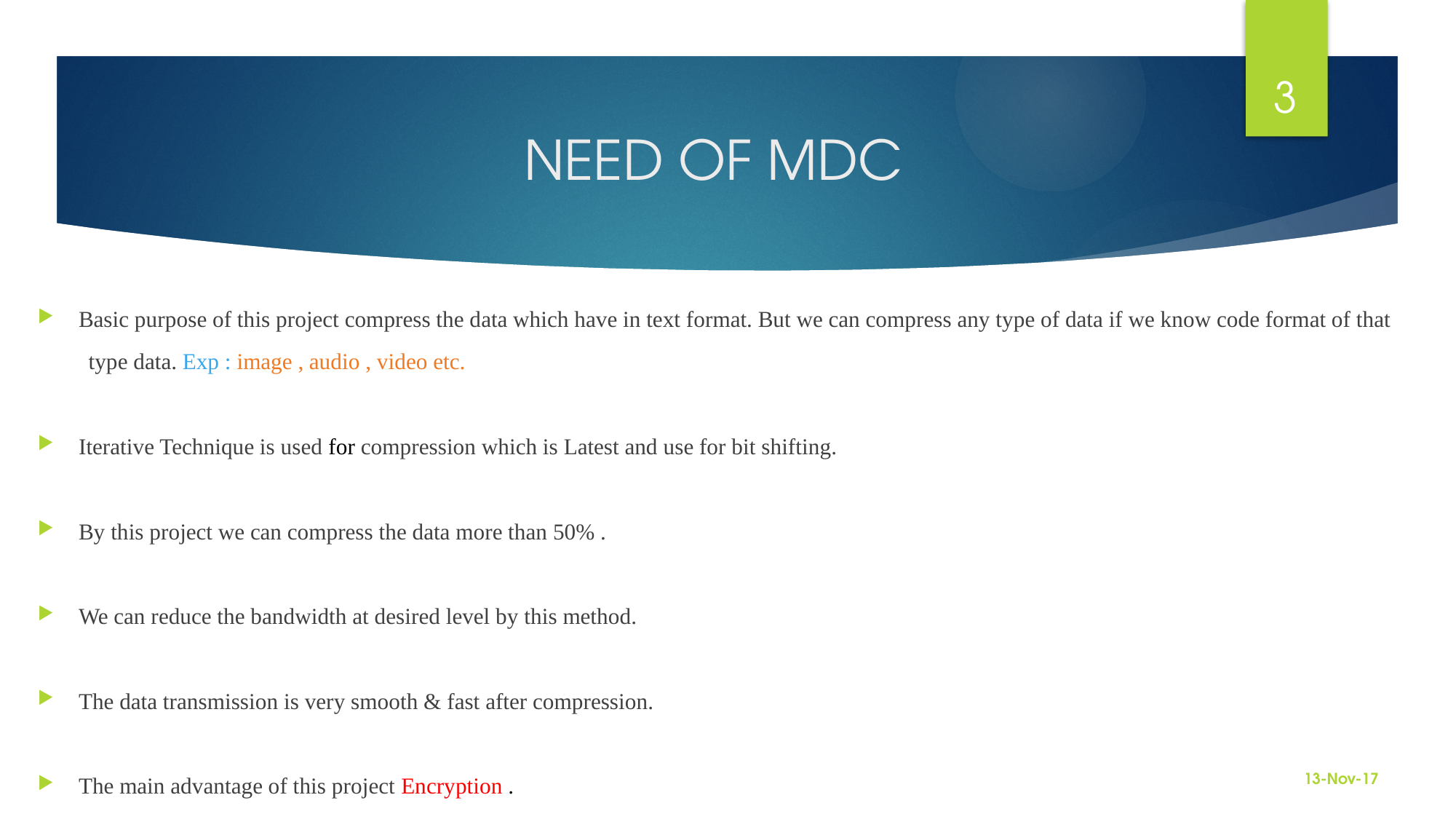

3
# NEED OF MDC
Basic purpose of this project compress the data which have in text format. But we can compress any type of data if we know code format of that
         type data. Exp : image , audio , video etc.

Iterative Technique is used for compression which is Latest and use for bit shifting.

By this project we can compress the data more than 50% .

We can reduce the bandwidth at desired level by this method.

The data transmission is very smooth & fast after compression.

The main advantage of this project Encryption .

Nobody can read your data without Encryption key. The price of Encryption key in Lakhs at industry level .

13-Nov-17